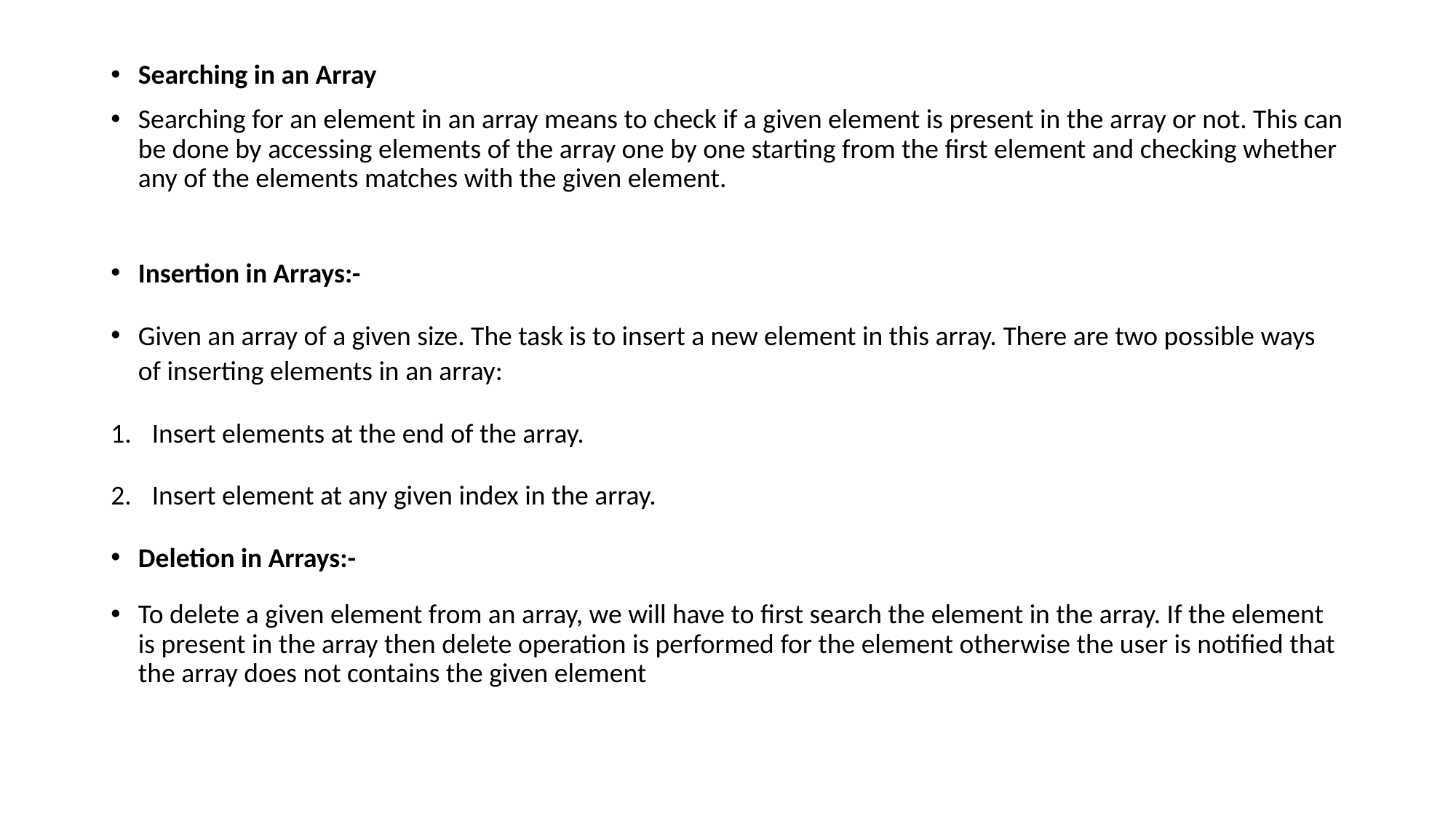

Searching in an Array
Searching for an element in an array means to check if a given element is present in the array or not. This can be done by accessing elements of the array one by one starting from the first element and checking whether any of the elements matches with the given element.

Insertion in Arrays:-
Given an array of a given size. The task is to insert a new element in this array. There are two possible ways of inserting elements in an array:
Insert elements at the end of the array.
Insert element at any given index in the array.
Deletion in Arrays:-
To delete a given element from an array, we will have to first search the element in the array. If the element is present in the array then delete operation is performed for the element otherwise the user is notified that the array does not contains the given element